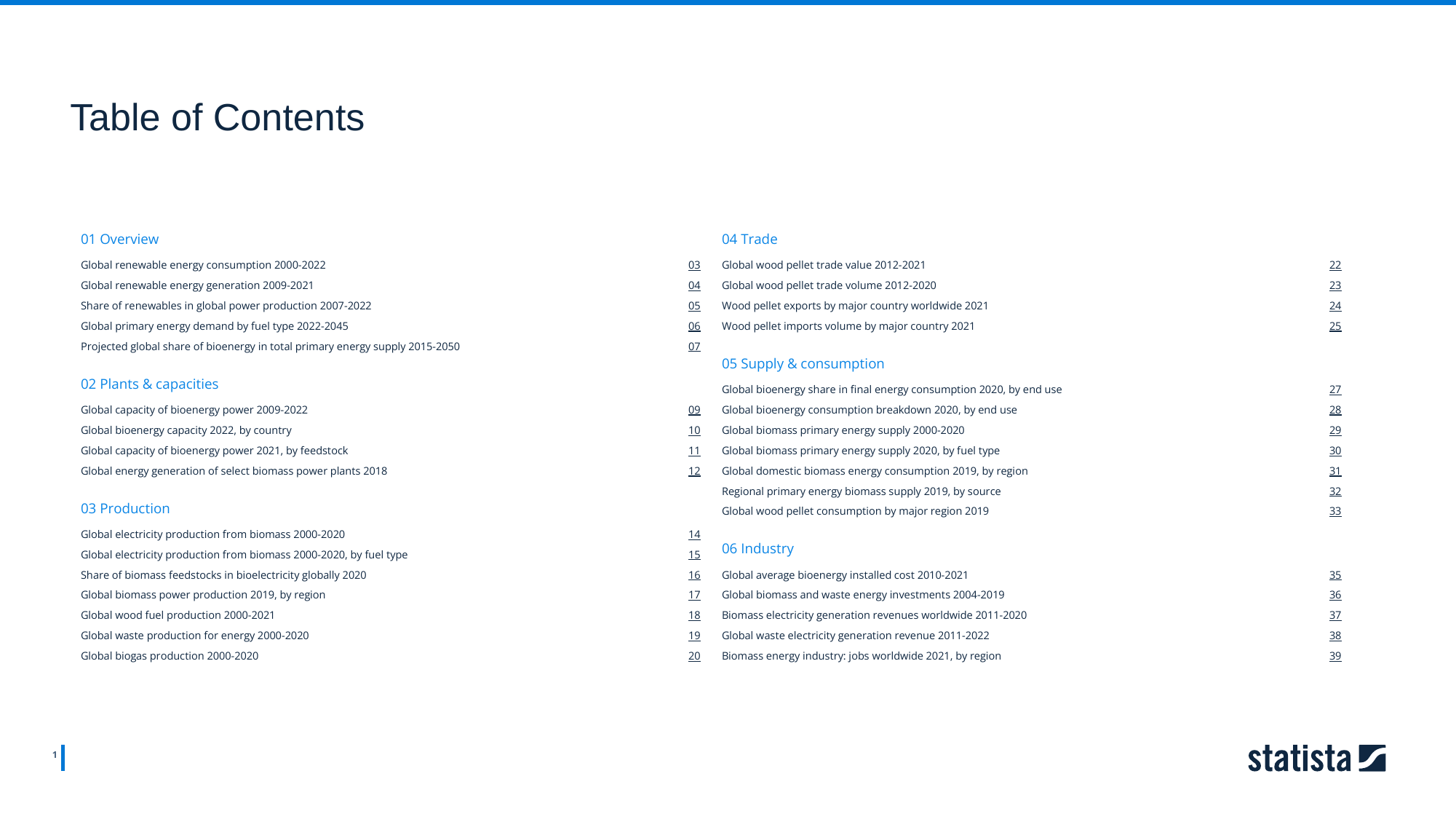

Table of Contents
01 Overview
04 Trade
Global renewable energy consumption 2000-2022
03
Global wood pellet trade value 2012-2021
22
Global renewable energy generation 2009-2021
04
Global wood pellet trade volume 2012-2020
23
Share of renewables in global power production 2007-2022
05
Wood pellet exports by major country worldwide 2021
24
Global primary energy demand by fuel type 2022-2045
06
Wood pellet imports volume by major country 2021
25
Projected global share of bioenergy in total primary energy supply 2015-2050
07
05 Supply & consumption
02 Plants & capacities
Global bioenergy share in final energy consumption 2020, by end use
27
Global capacity of bioenergy power 2009-2022
09
Global bioenergy consumption breakdown 2020, by end use
28
Global bioenergy capacity 2022, by country
10
Global biomass primary energy supply 2000-2020
29
Global capacity of bioenergy power 2021, by feedstock
11
Global biomass primary energy supply 2020, by fuel type
30
Global energy generation of select biomass power plants 2018
12
Global domestic biomass energy consumption 2019, by region
31
Regional primary energy biomass supply 2019, by source
32
03 Production
Global wood pellet consumption by major region 2019
33
Global electricity production from biomass 2000-2020
14
06 Industry
Global electricity production from biomass 2000-2020, by fuel type
15
Share of biomass feedstocks in bioelectricity globally 2020
16
Global average bioenergy installed cost 2010-2021
35
Global biomass power production 2019, by region
17
Global biomass and waste energy investments 2004-2019
36
Global wood fuel production 2000-2021
18
Biomass electricity generation revenues worldwide 2011-2020
37
Global waste production for energy 2000-2020
19
Global waste electricity generation revenue 2011-2022
38
Global biogas production 2000-2020
20
Biomass energy industry: jobs worldwide 2021, by region
39
1